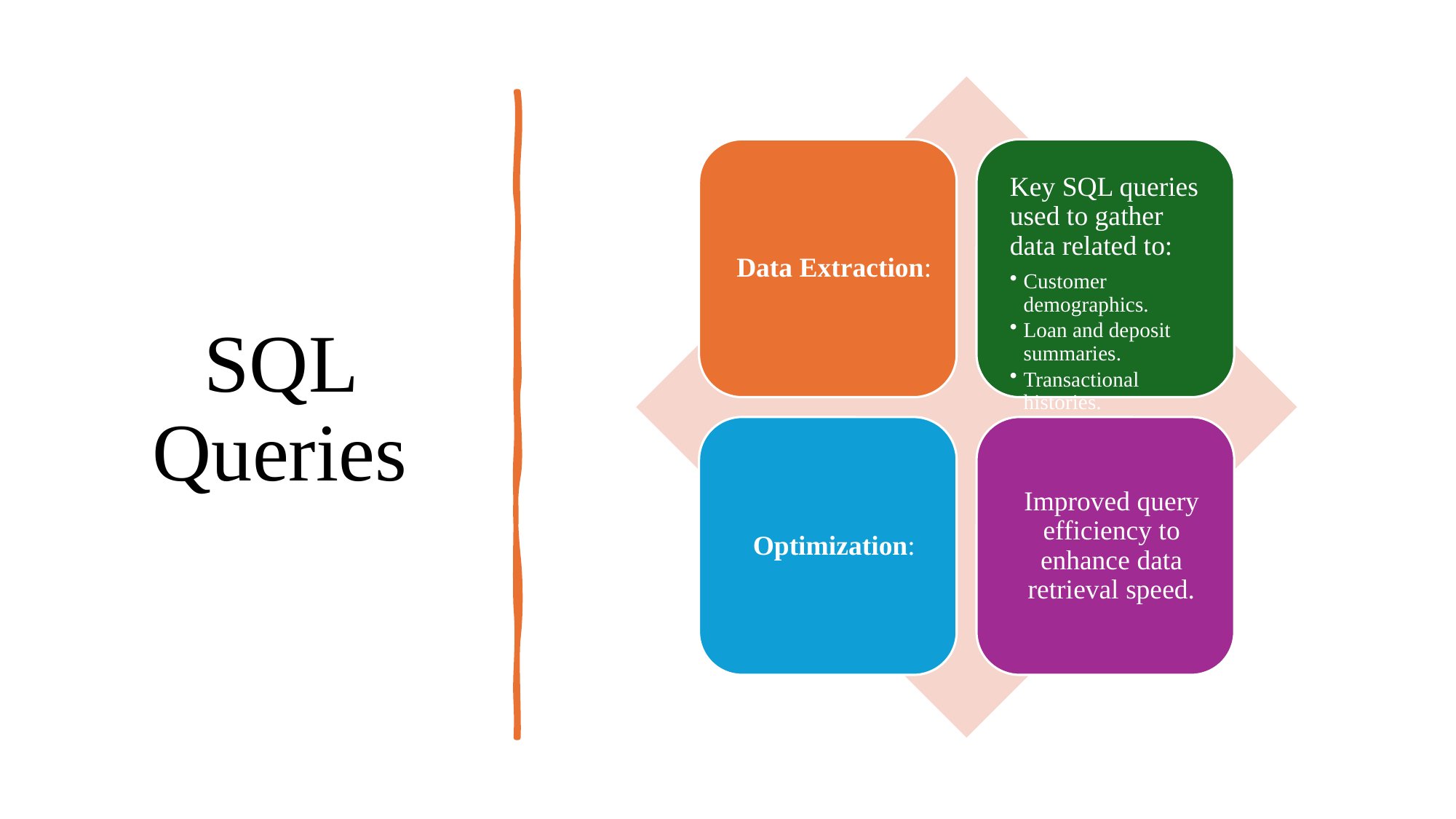

Data Extraction:
Key SQL queries used to gather data related to:
Customer demographics.
Loan and deposit summaries.
Transactional histories.
Optimization:
Improved query efficiency to enhance data retrieval speed.
# SQL Queries